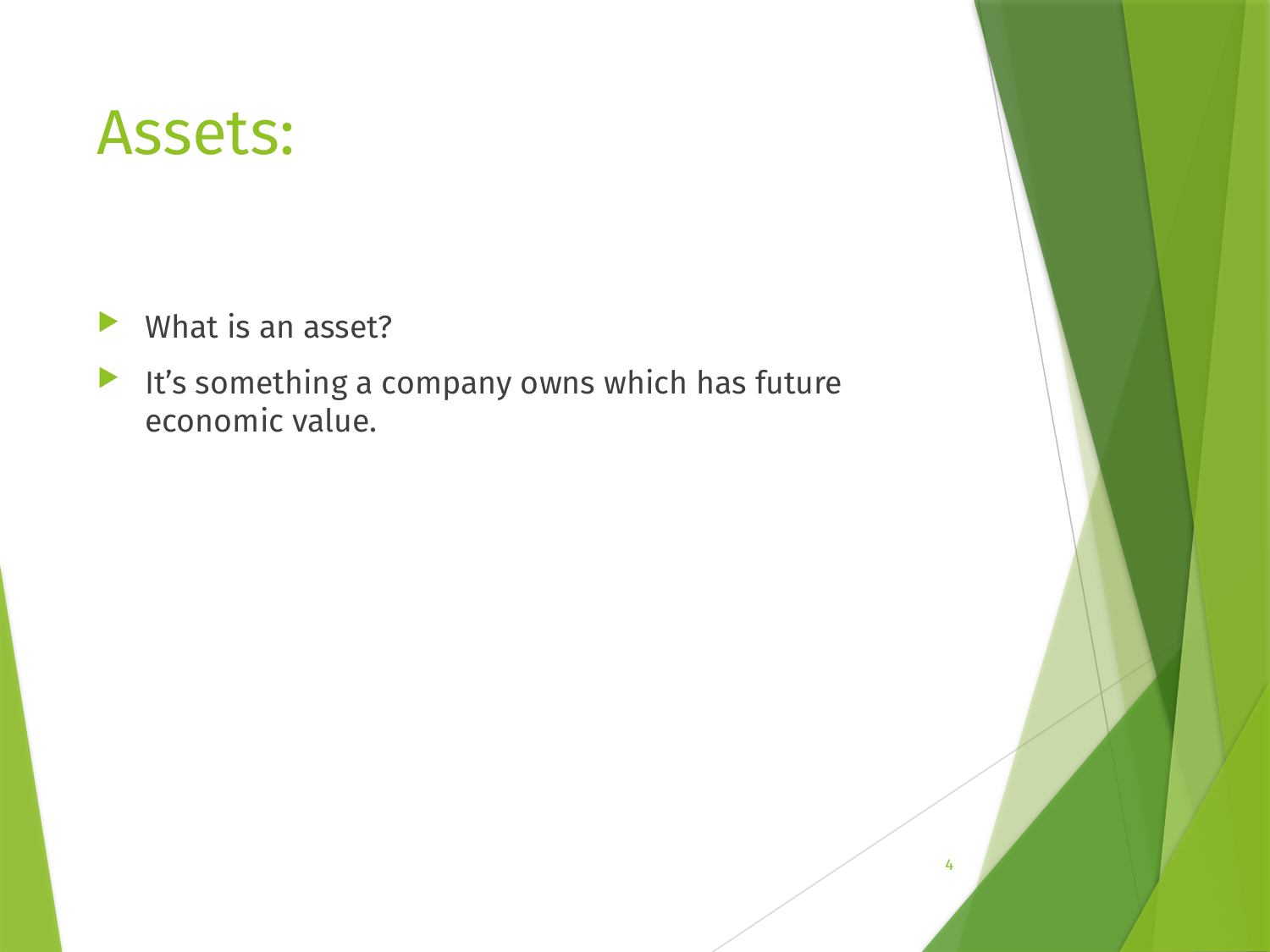

# Assets:
What is an asset?
It’s something a company owns which has future economic value.

4